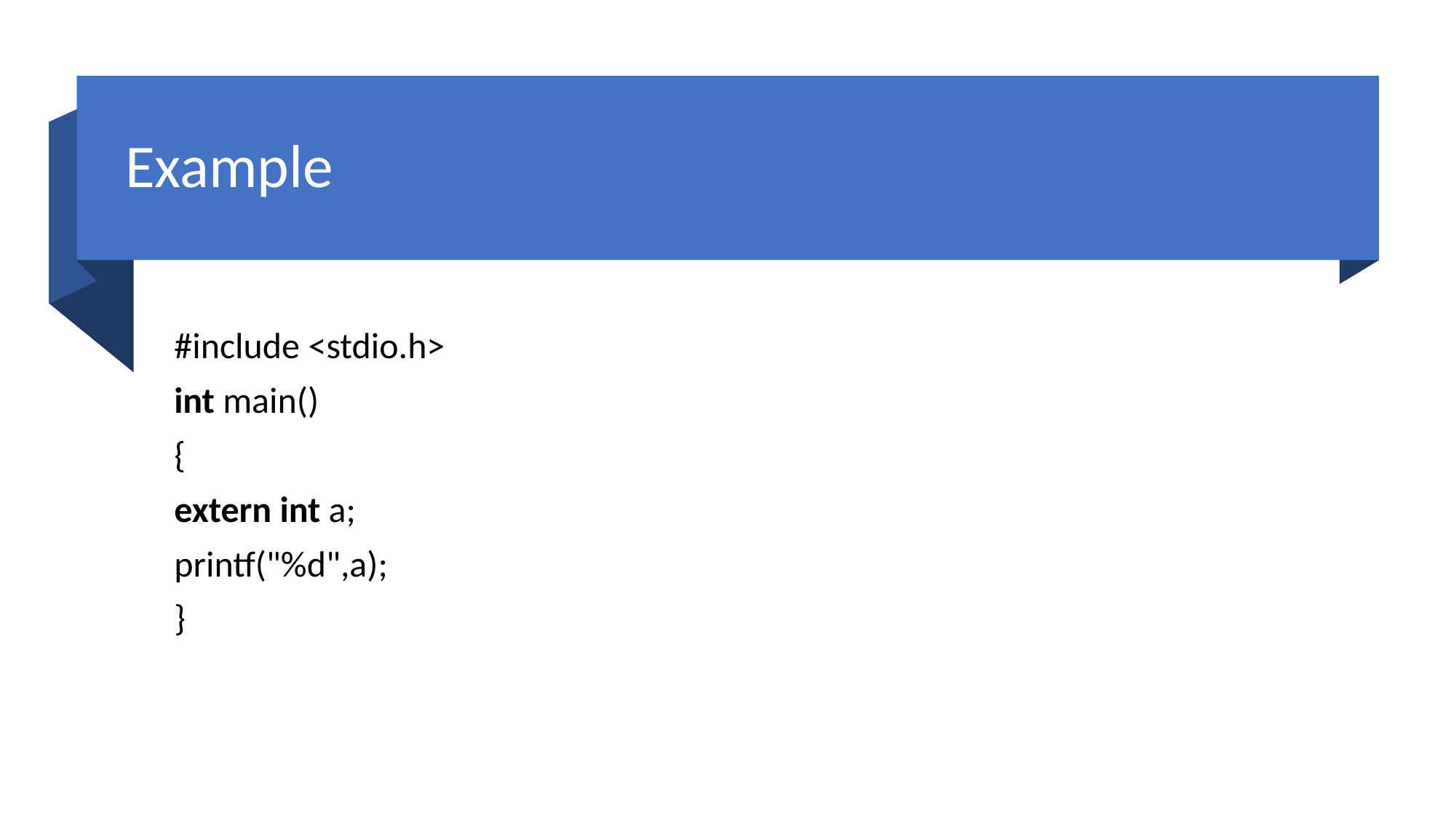

# Example

#include <stdio.h>
int main()
{
extern int a;
printf("%d",a);
}